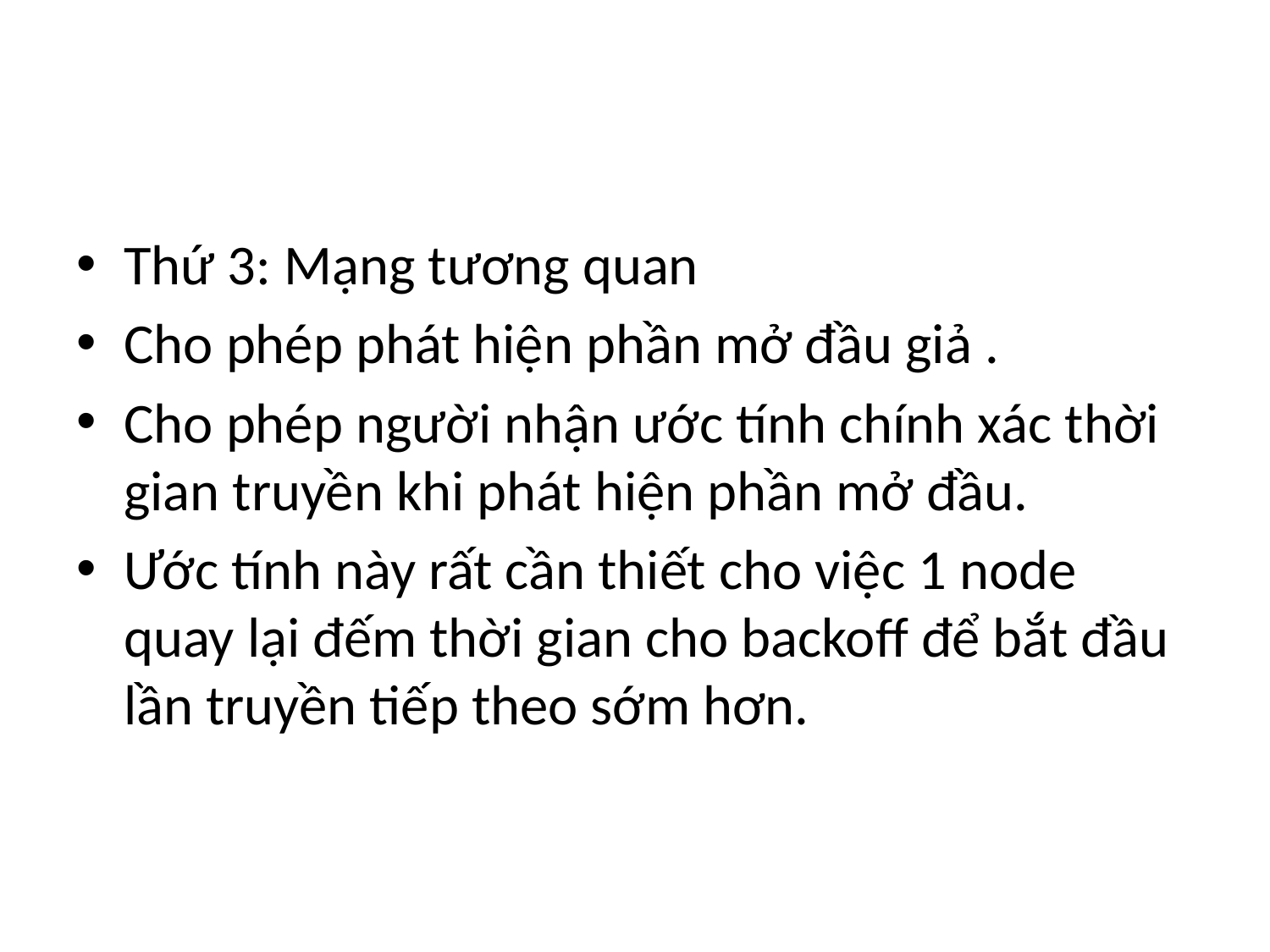

#
Thứ 3: Mạng tương quan
Cho phép phát hiện phần mở đầu giả .
Cho phép người nhận ước tính chính xác thời gian truyền khi phát hiện phần mở đầu.
Ước tính này rất cần thiết cho việc 1 node quay lại đếm thời gian cho backoff để bắt đầu lần truyền tiếp theo sớm hơn.